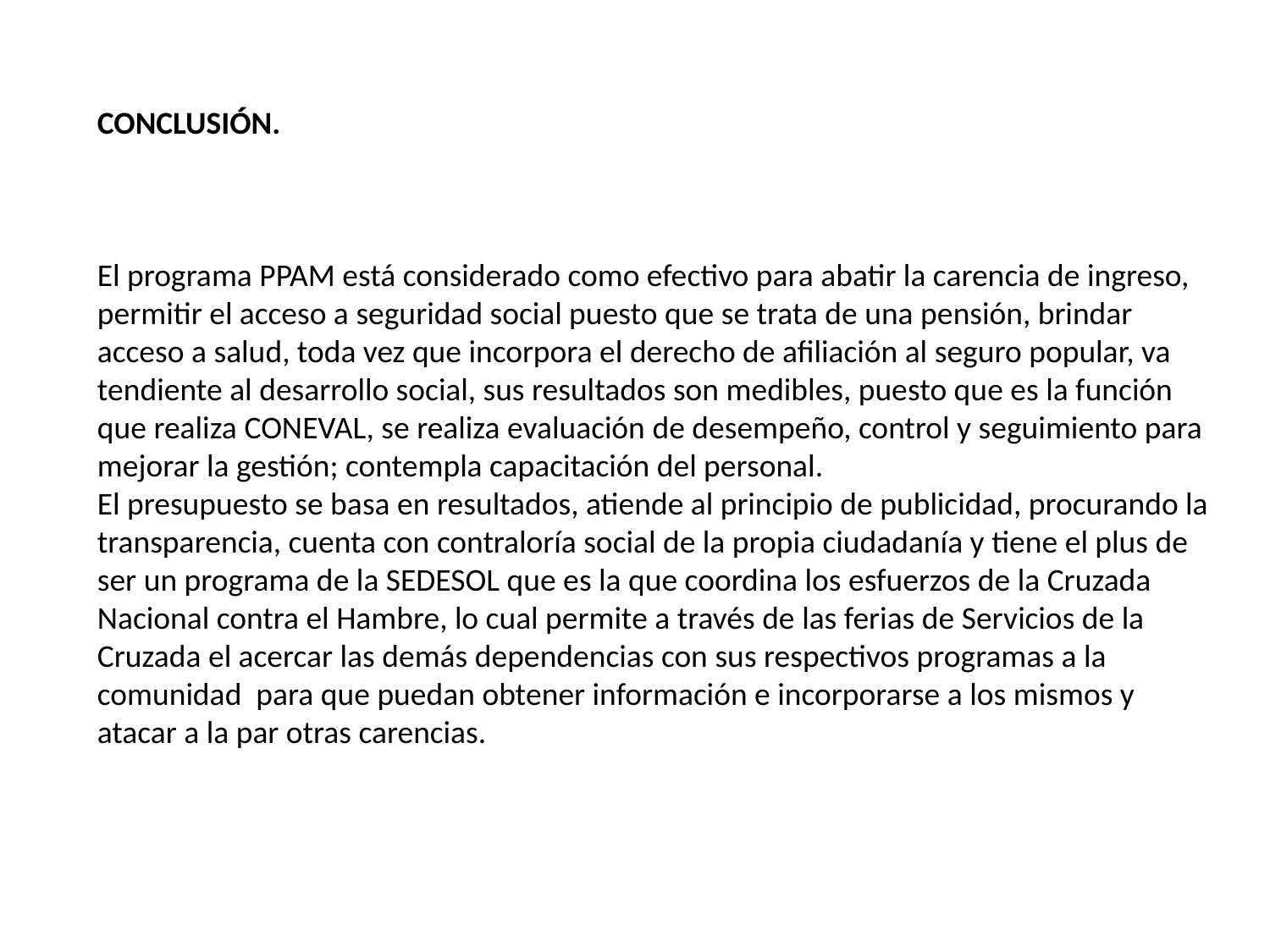

CONCLUSIÓN.

El programa PPAM está considerado como efectivo para abatir la carencia de ingreso, permitir el acceso a seguridad social puesto que se trata de una pensión, brindar acceso a salud, toda vez que incorpora el derecho de afiliación al seguro popular, va tendiente al desarrollo social, sus resultados son medibles, puesto que es la función que realiza CONEVAL, se realiza evaluación de desempeño, control y seguimiento para mejorar la gestión; contempla capacitación del personal.
El presupuesto se basa en resultados, atiende al principio de publicidad, procurando la transparencia, cuenta con contraloría social de la propia ciudadanía y tiene el plus de ser un programa de la SEDESOL que es la que coordina los esfuerzos de la Cruzada Nacional contra el Hambre, lo cual permite a través de las ferias de Servicios de la Cruzada el acercar las demás dependencias con sus respectivos programas a la comunidad  para que puedan obtener información e incorporarse a los mismos y atacar a la par otras carencias.